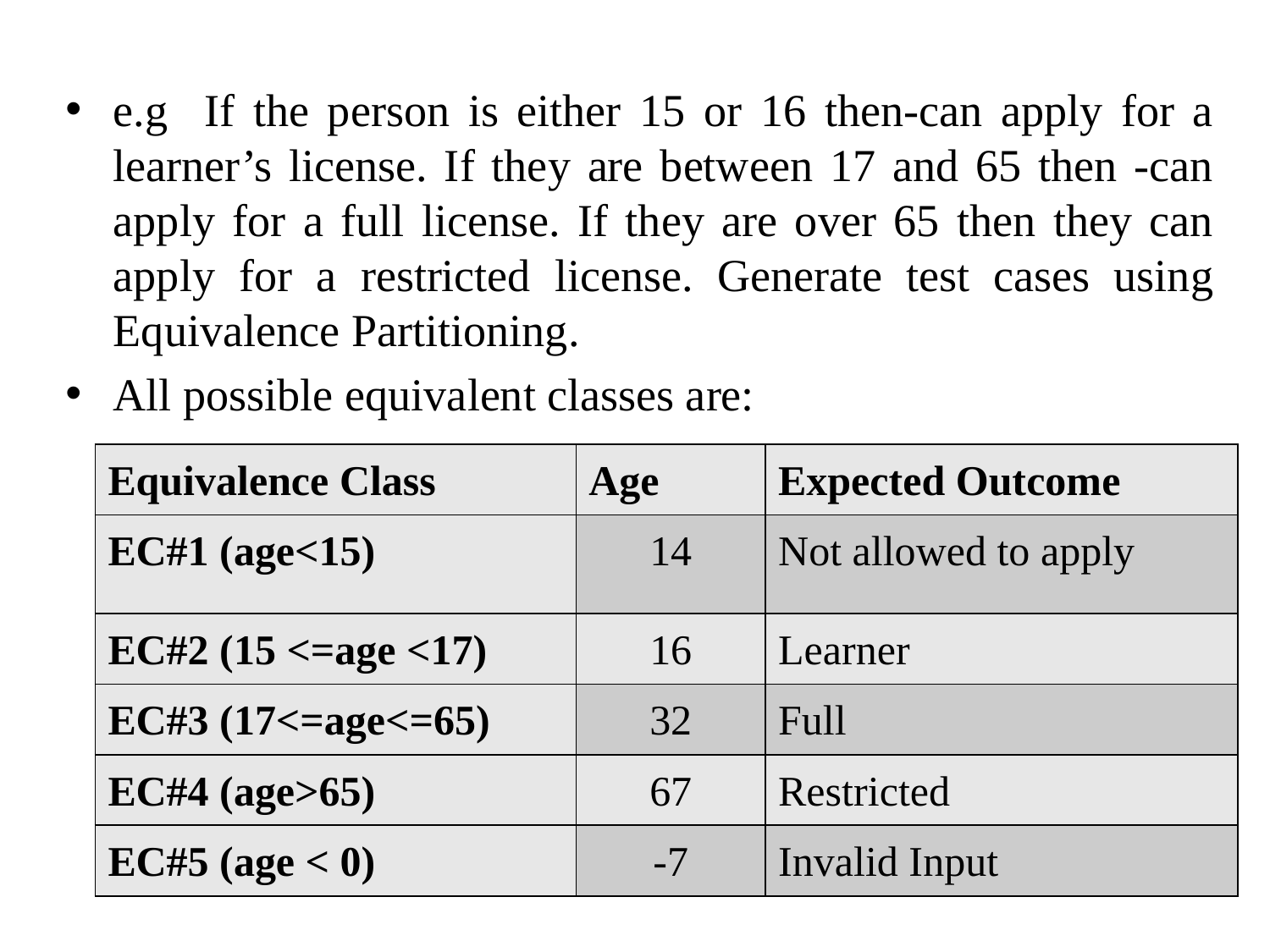

e.g  If the person is either 15 or 16 then-can apply for a learner’s license. If they are between 17 and 65 then -can apply for a full license. If they are over 65 then they can apply for a restricted license. Generate test cases using Equivalence Partitioning.
All possible equivalent classes are:

| Equivalence Class | Age | Expected Outcome |
| --- | --- | --- |
| EC#1 (age<15) | 14 | Not allowed to apply |
| EC#2 (15 <=age <17) | 16 | Learner |
| EC#3 (17<=age<=65) | 32 | Full |
| EC#4 (age>65) | 67 | Restricted |
| EC#5 (age < 0) | -7 | Invalid Input |